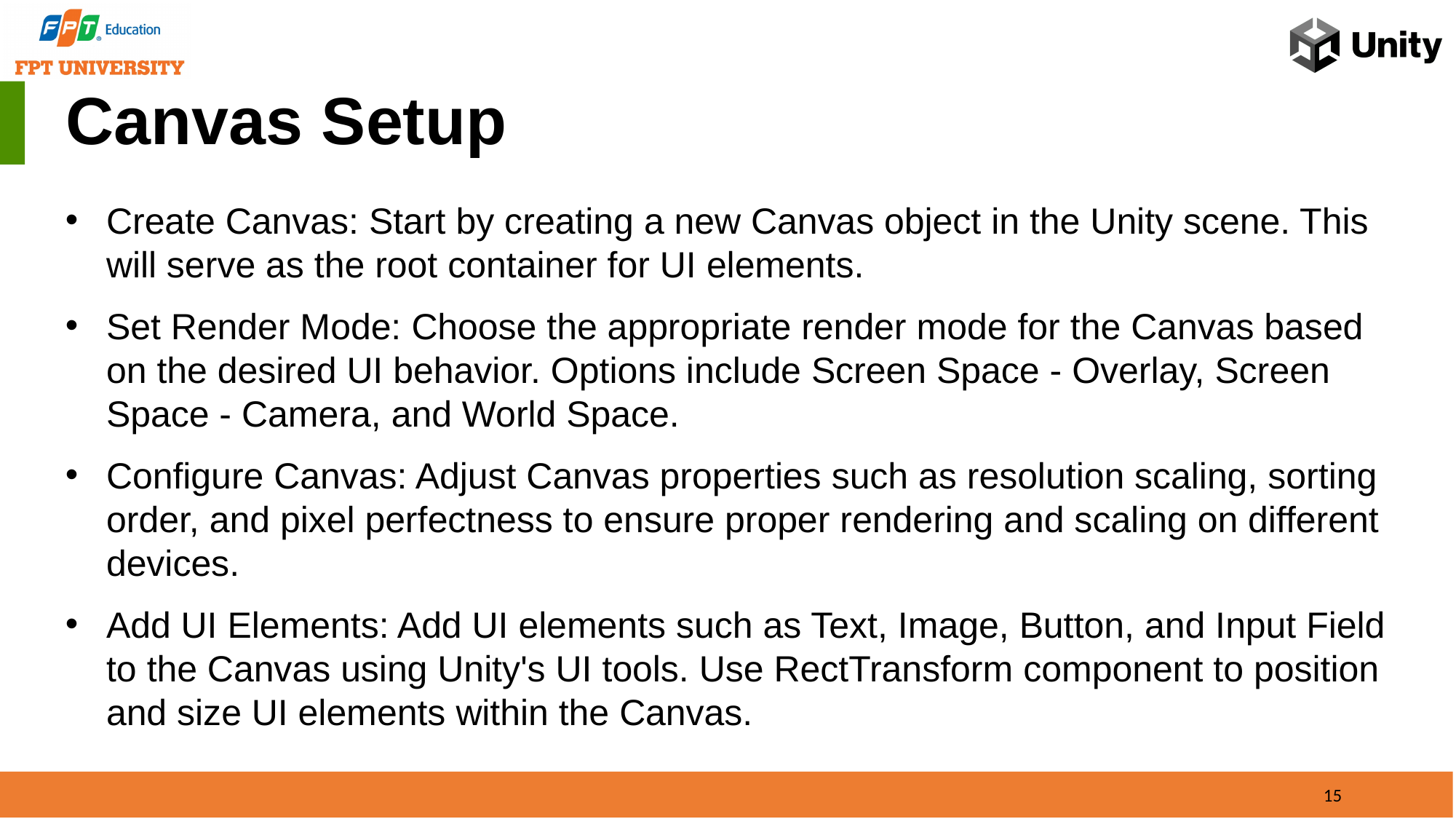

Canvas Setup

Create Canvas: Start by creating a new Canvas object in the Unity scene. This will serve as the root container for UI elements.
Set Render Mode: Choose the appropriate render mode for the Canvas based on the desired UI behavior. Options include Screen Space - Overlay, Screen Space - Camera, and World Space.
Configure Canvas: Adjust Canvas properties such as resolution scaling, sorting order, and pixel perfectness to ensure proper rendering and scaling on different devices.
Add UI Elements: Add UI elements such as Text, Image, Button, and Input Field to the Canvas using Unity's UI tools. Use RectTransform component to position and size UI elements within the Canvas.
15